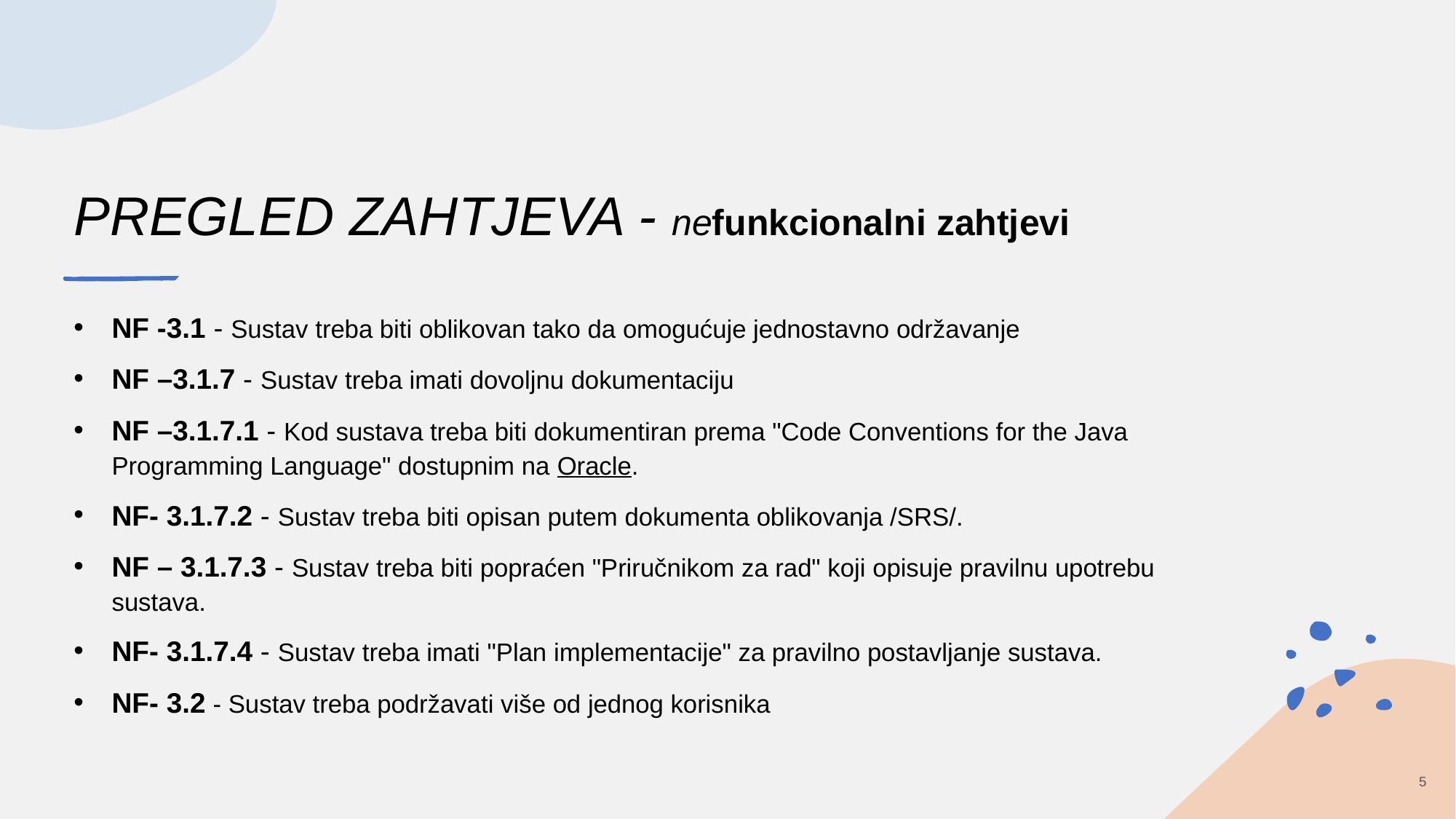

# PREGLED ZAHTJEVA - nefunkcionalni zahtjevi
NF -3.1 - Sustav treba biti oblikovan tako da omogućuje jednostavno održavanje
NF –3.1.7 - Sustav treba imati dovoljnu dokumentaciju
NF –3.1.7.1 - Kod sustava treba biti dokumentiran prema "Code Conventions for the Java Programming Language" dostupnim na Oracle.
NF- 3.1.7.2 - Sustav treba biti opisan putem dokumenta oblikovanja /SRS/.
NF – 3.1.7.3 - Sustav treba biti popraćen "Priručnikom za rad" koji opisuje pravilnu upotrebu sustava.
NF- 3.1.7.4 - Sustav treba imati "Plan implementacije" za pravilno postavljanje sustava.
NF- 3.2 - Sustav treba podržavati više od jednog korisnika

5